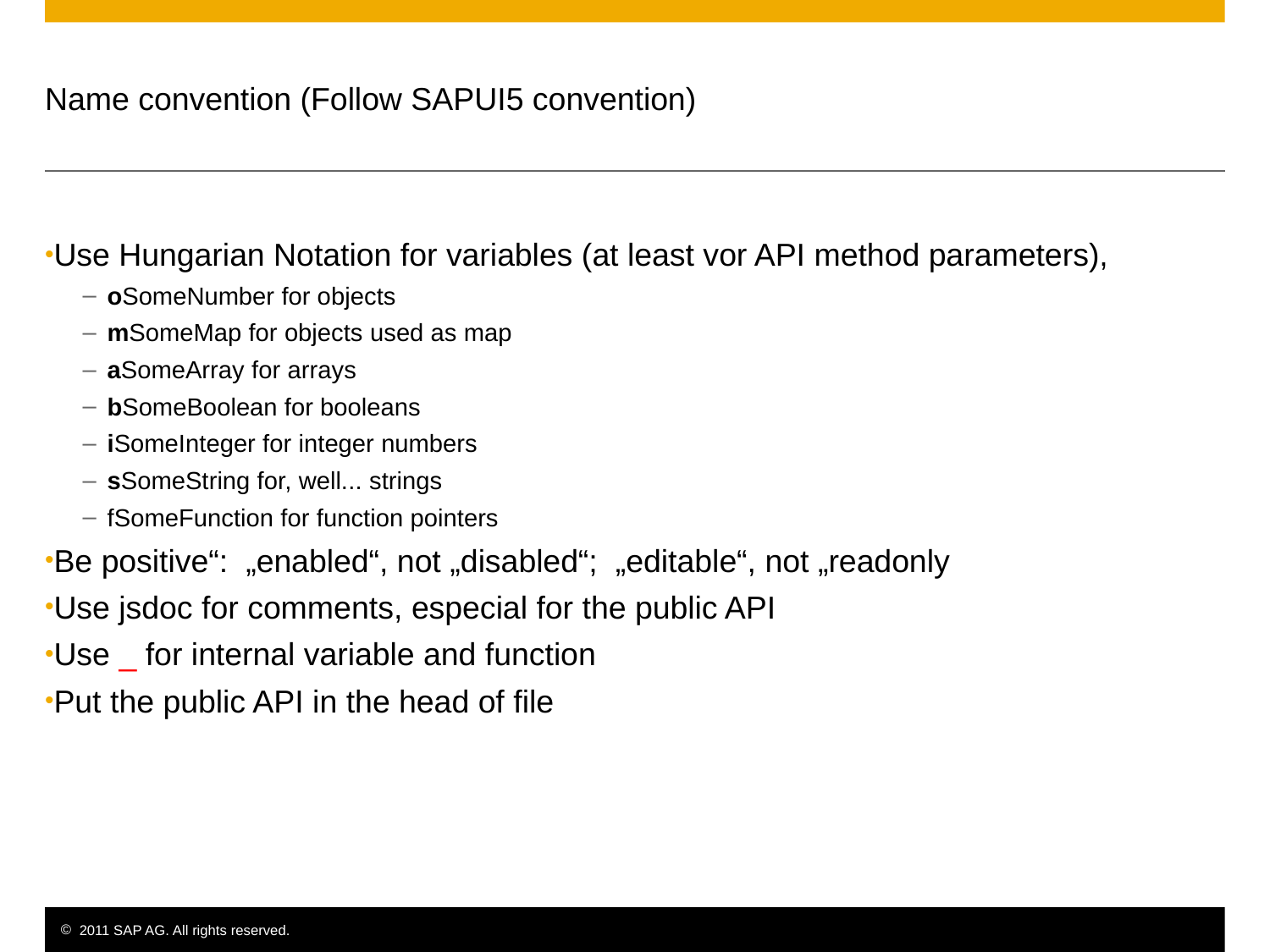

# Name convention (Follow SAPUI5 convention)
Use Hungarian Notation for variables (at least vor API method parameters),
oSomeNumber for objects
mSomeMap for objects used as map
aSomeArray for arrays
bSomeBoolean for booleans
iSomeInteger for integer numbers
sSomeString for, well... strings
fSomeFunction for function pointers
Be positive“:  „enabled“, not „disabled“;  „editable“, not „readonly
Use jsdoc for comments, especial for the public API
Use _ for internal variable and function
Put the public API in the head of file